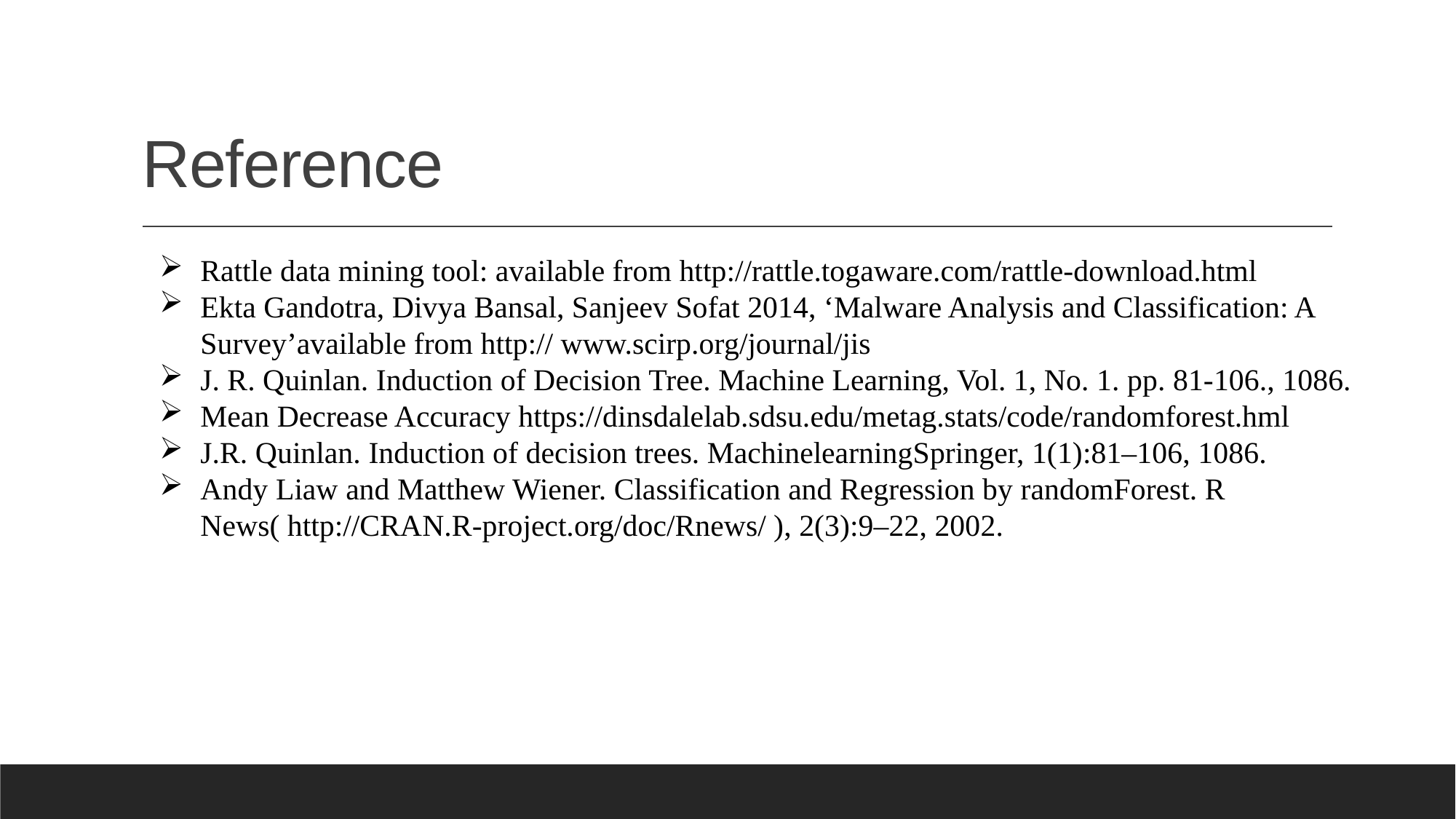

# Reference
Rattle data mining tool: available from http://rattle.togaware.com/rattle-download.html
Ekta Gandotra, Divya Bansal, Sanjeev Sofat 2014, ‘Malware Analysis and Classification: A Survey’available from http:// www.scirp.org/journal/jis
J. R. Quinlan. Induction of Decision Tree. Machine Learning, Vol. 1, No. 1. pp. 81-106., 1086.
Mean Decrease Accuracy https://dinsdalelab.sdsu.edu/metag.stats/code/randomforest.hml
J.R. Quinlan. Induction of decision trees. MachinelearningSpringer, 1(1):81–106, 1086.
Andy Liaw and Matthew Wiener. Classification and Regression by randomForest. R News( http://CRAN.R-project.org/doc/Rnews/ ), 2(3):9–22, 2002.